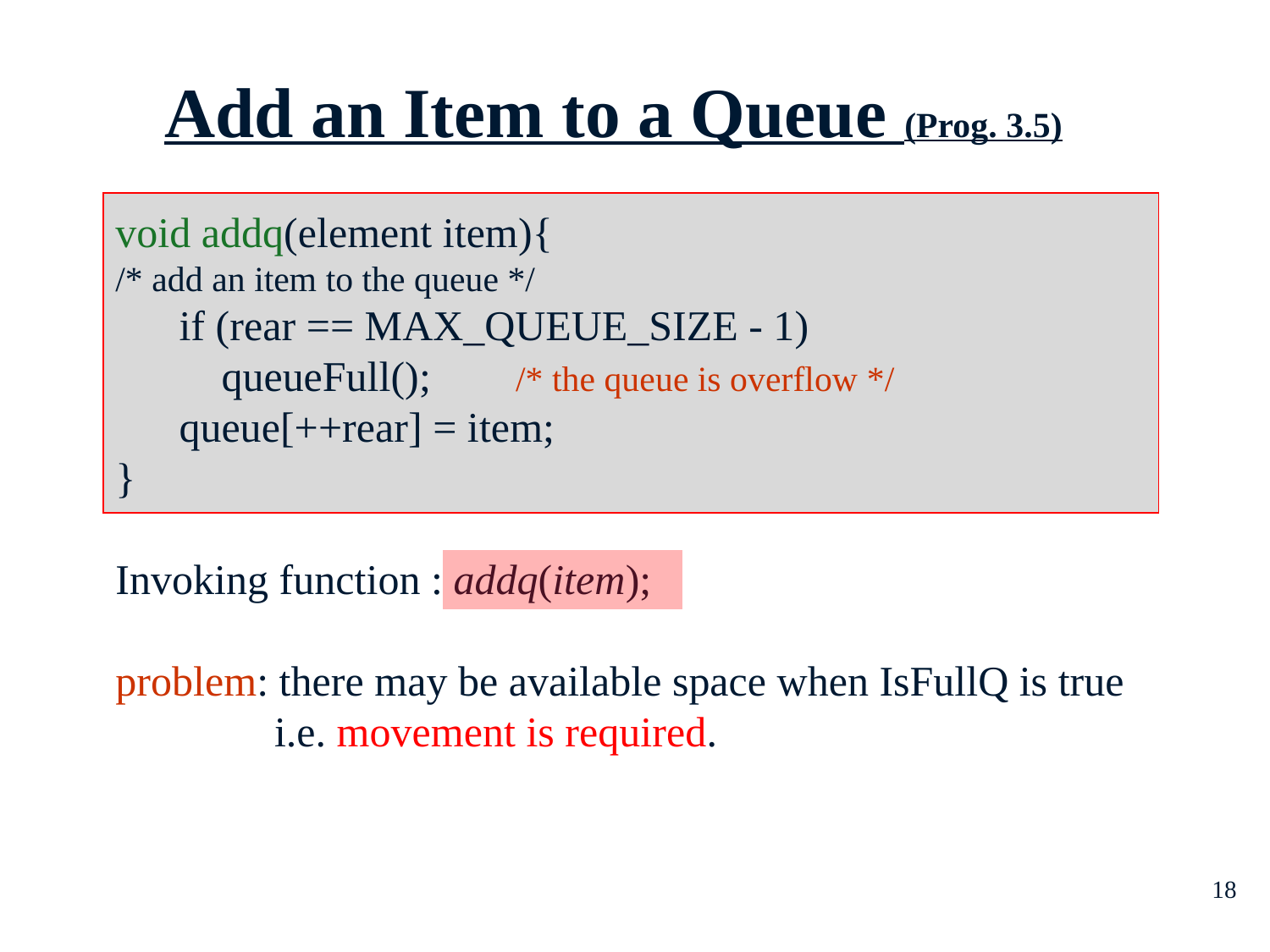

Add an Item to a Queue (Prog. 3.5)

# void addq(element item){ /* add an item to the queue */ if (rear == MAX_QUEUE_SIZE - 1) queueFull();        /* the queue is overflow */ queue[++rear] = item; } Invoking function : addq(item); problem: there may be available space when IsFullQ is true i.e. movement is required.

18